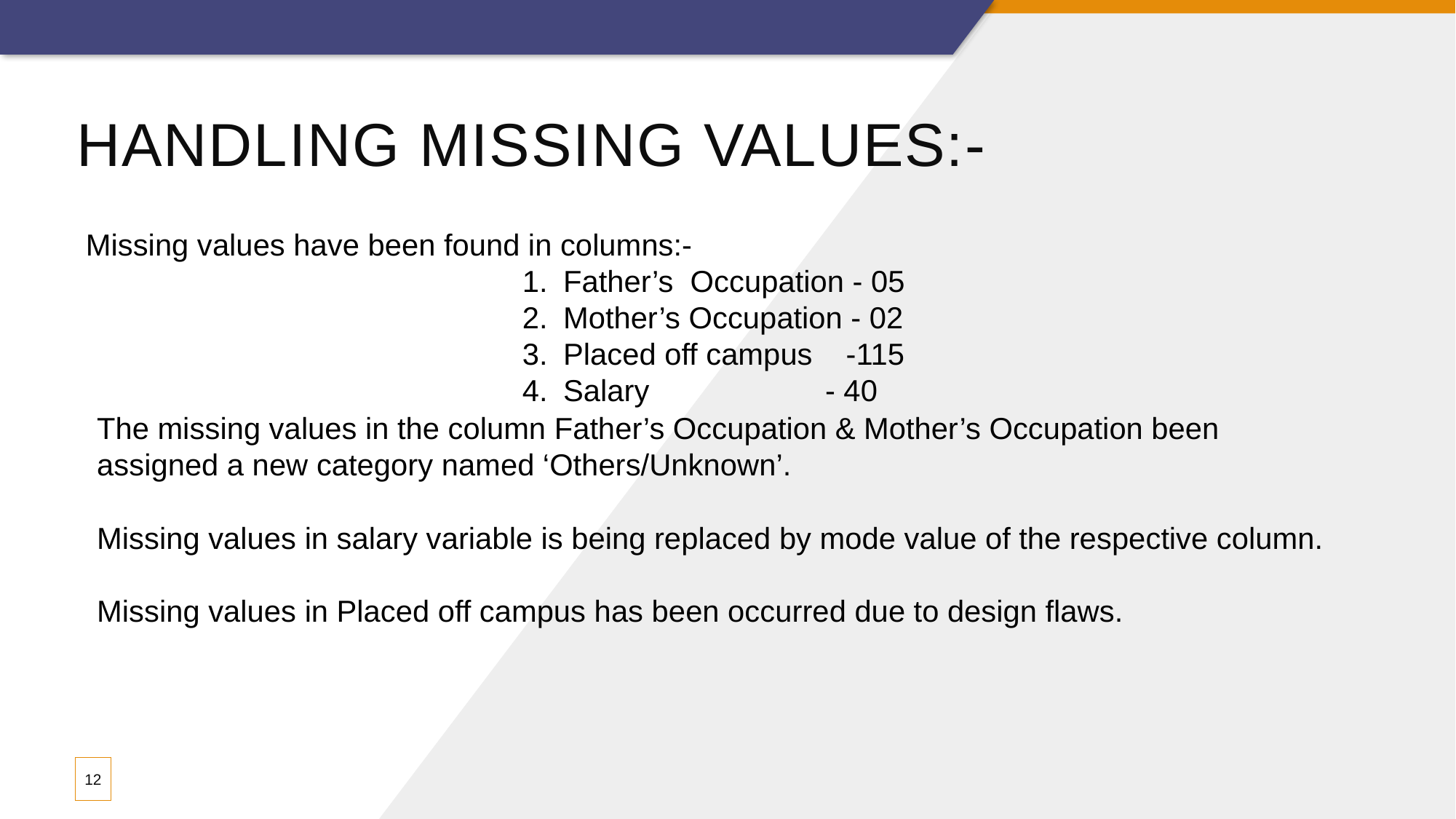

# Handling missing values:-
Missing values have been found in columns:-
Father’s  Occupation - 05
Mother’s Occupation - 02
Placed off campus    -115
Salary                     - 40
The missing values in the column Father’s Occupation & Mother’s Occupation been assigned a new category named ‘Others/Unknown’.

Missing values in salary variable is being replaced by mode value of the respective column.

Missing values in Placed off campus has been occurred due to design flaws.
12